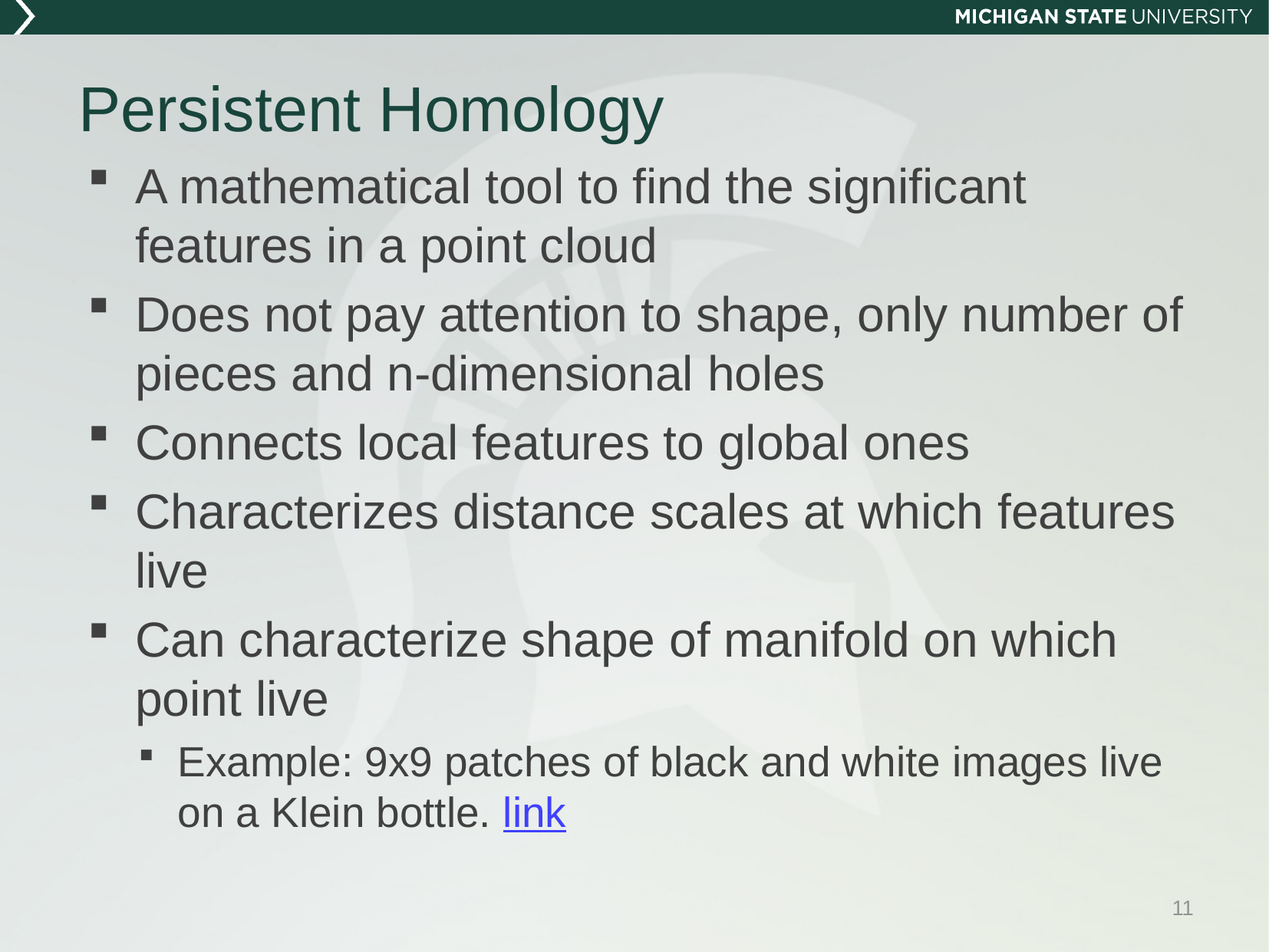

# Persistent Homology
A mathematical tool to find the significant features in a point cloud
Does not pay attention to shape, only number of pieces and n-dimensional holes
Connects local features to global ones
Characterizes distance scales at which features live
Can characterize shape of manifold on which point live
Example: 9x9 patches of black and white images live on a Klein bottle. link

11